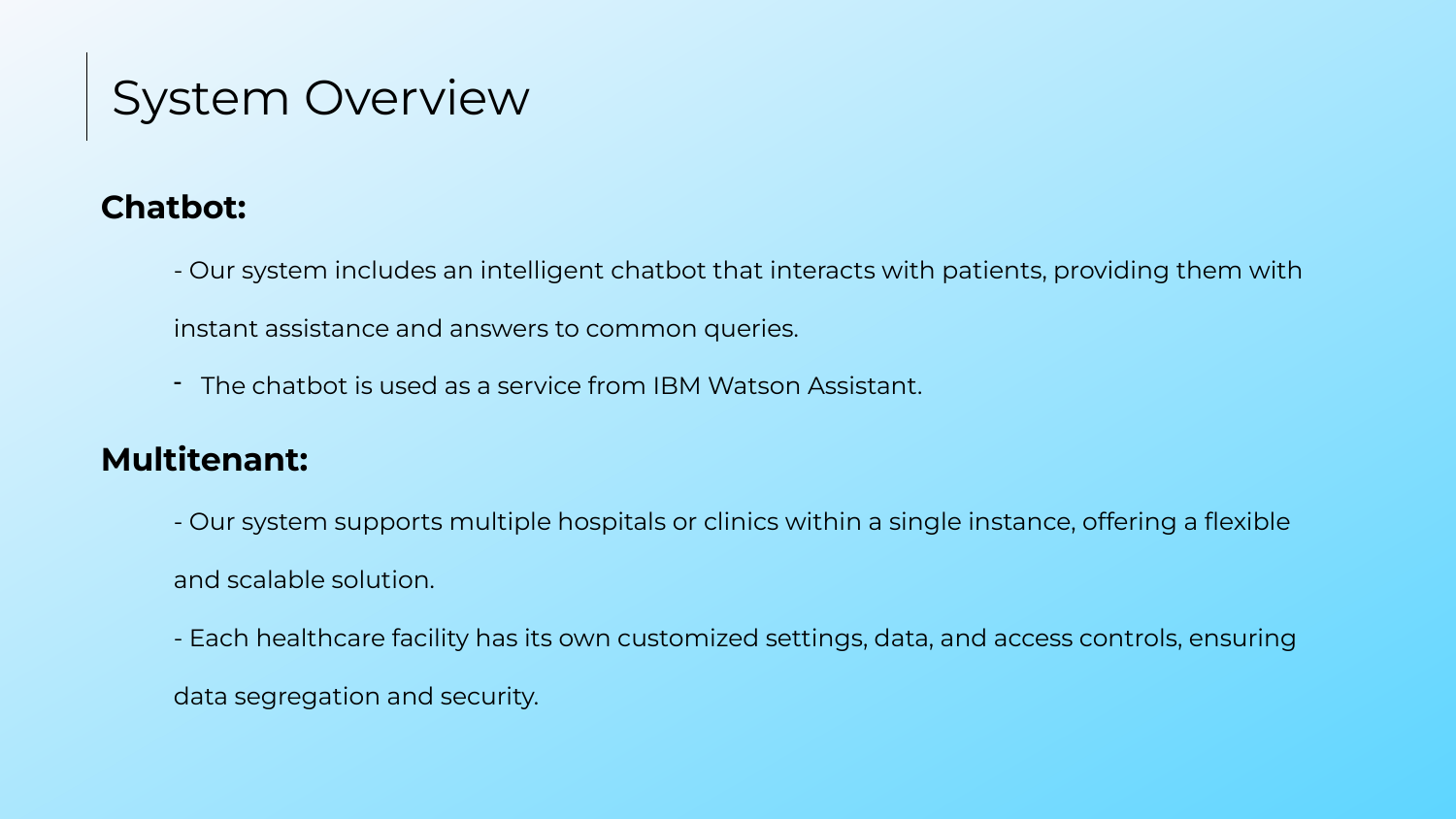

System Overview
Chatbot:
- Our system includes an intelligent chatbot that interacts with patients, providing them with instant assistance and answers to common queries.
The chatbot is used as a service from IBM Watson Assistant.
Multitenant:
- Our system supports multiple hospitals or clinics within a single instance, offering a flexible and scalable solution.
- Each healthcare facility has its own customized settings, data, and access controls, ensuring data segregation and security.